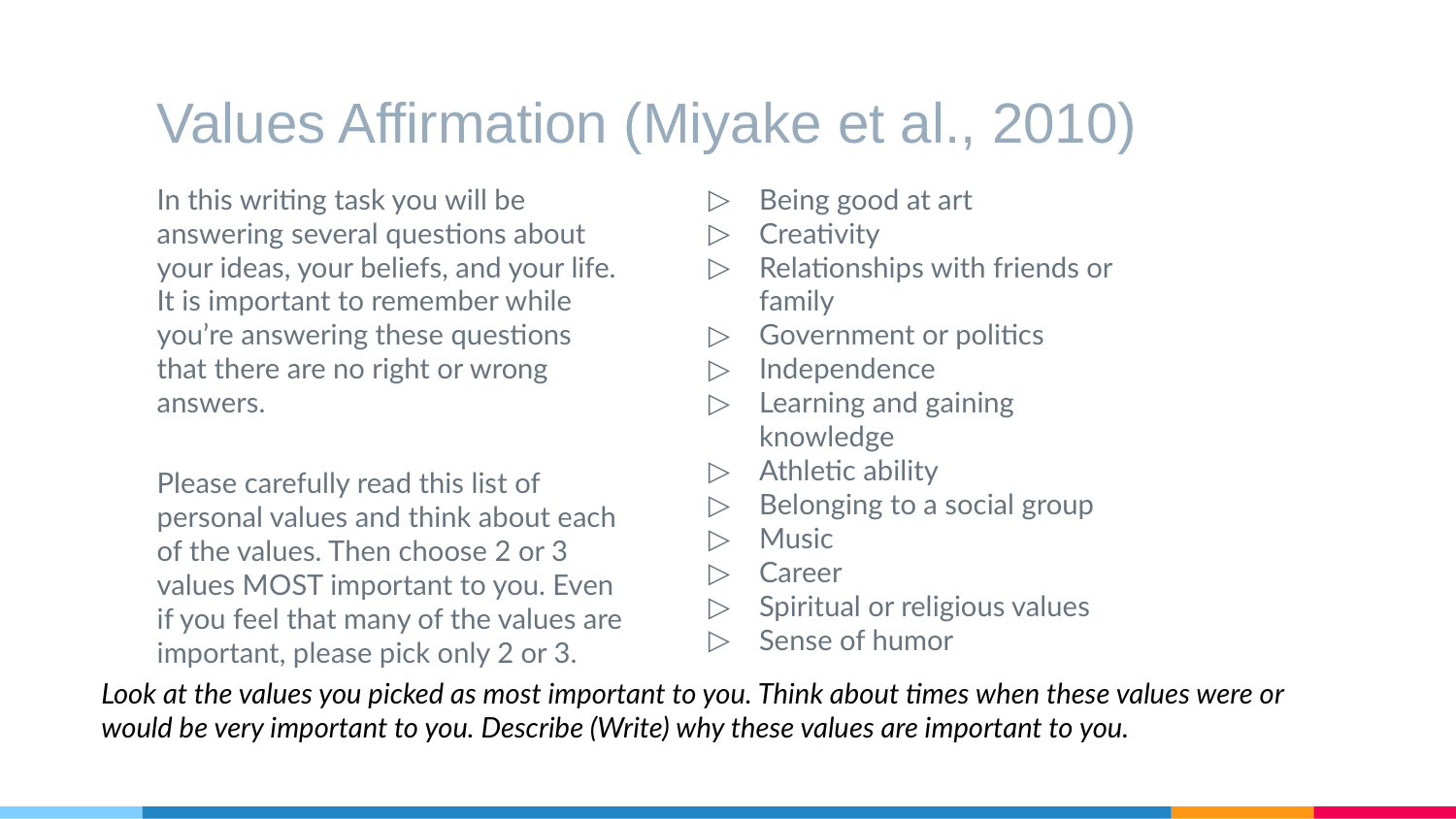

# Values Affirmation (Miyake et al., 2010)
In this writing task you will be answering several questions about your ideas, your beliefs, and your life. It is important to remember while you’re answering these questions that there are no right or wrong answers.
Please carefully read this list of personal values and think about each of the values. Then choose 2 or 3 values MOST important to you. Even if you feel that many of the values are important, please pick only 2 or 3.
Being good at art
Creativity
Relationships with friends or family
Government or politics
Independence
Learning and gaining knowledge
Athletic ability
Belonging to a social group
Music
Career
Spiritual or religious values
Sense of humor

Look at the values you picked as most important to you. Think about times when these values were or would be very important to you. Describe (Write) why these values are important to you.